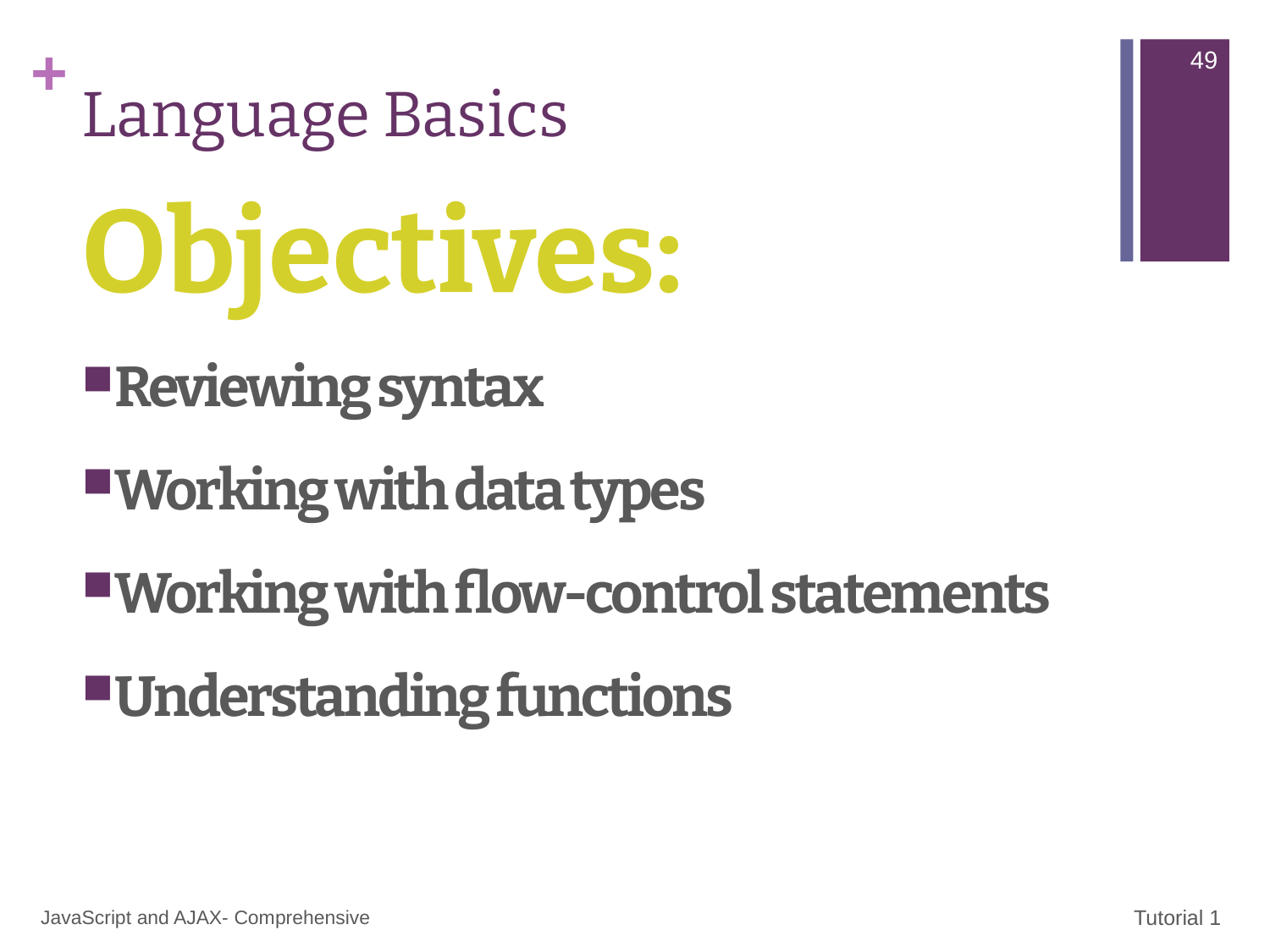

49
# Language Basics
Objectives:
Reviewing syntax
Working with data types
Working with flow-control statements
Understanding functions
JavaScript and AJAX- Comprehensive
Tutorial 1